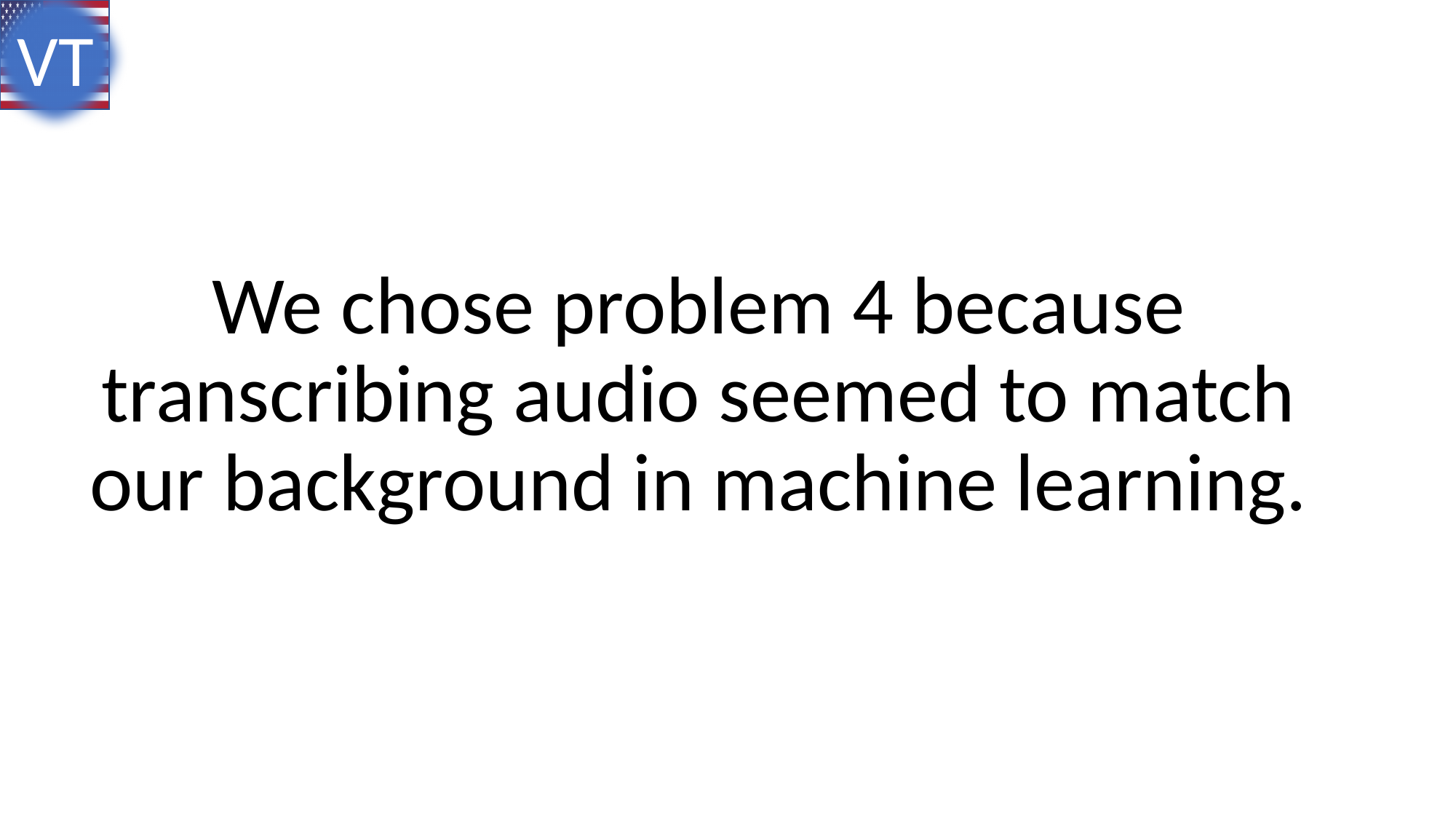

VT
We chose problem 4 because transcribing audio seemed to match our background in machine learning.